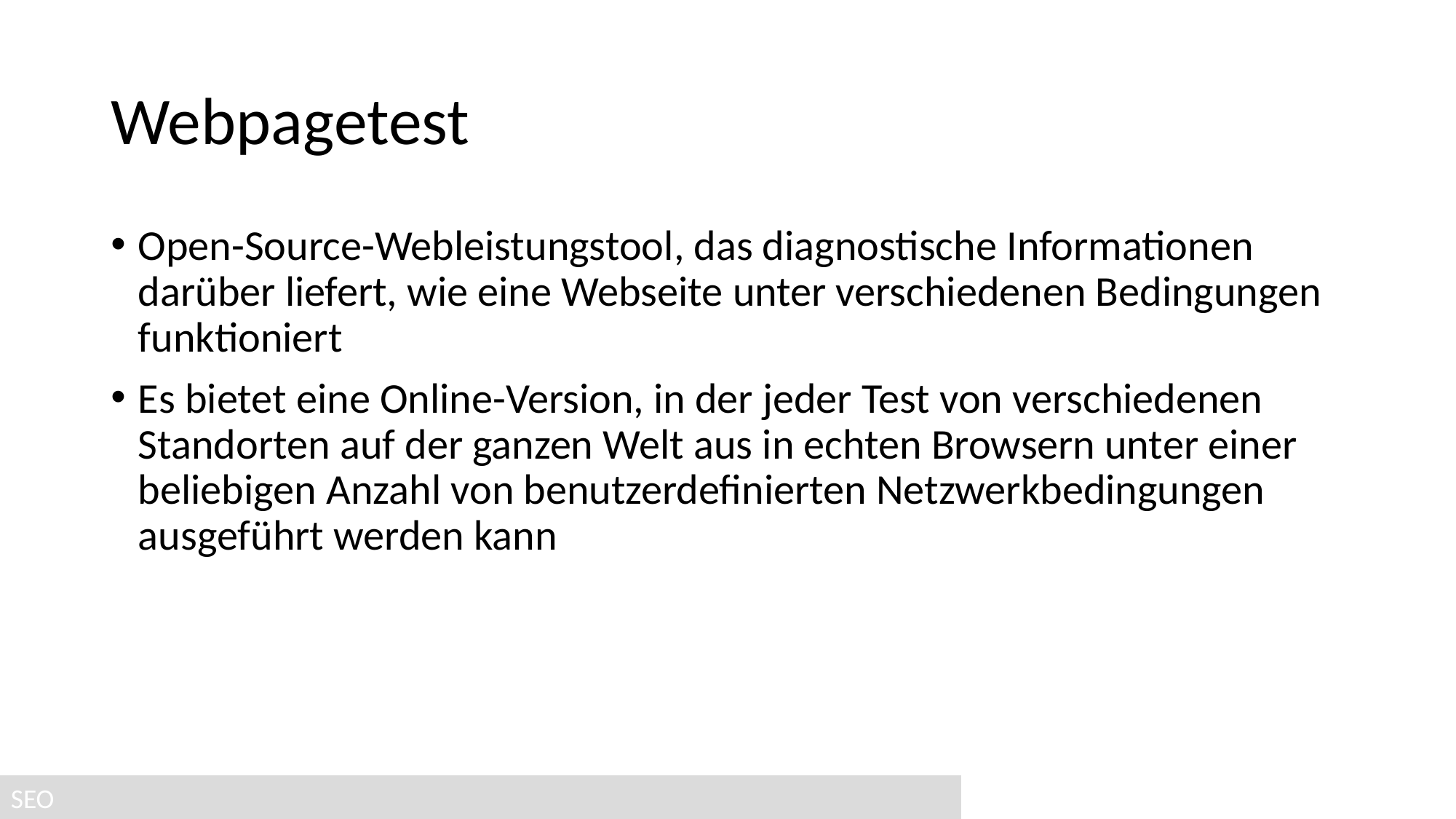

# Webpagetest
Open-Source-Webleistungstool, das diagnostische Informationen darüber liefert, wie eine Webseite unter verschiedenen Bedingungen funktioniert
Es bietet eine Online-Version, in der jeder Test von verschiedenen Standorten auf der ganzen Welt aus in echten Browsern unter einer beliebigen Anzahl von benutzerdefinierten Netzwerkbedingungen ausgeführt werden kann
SEO